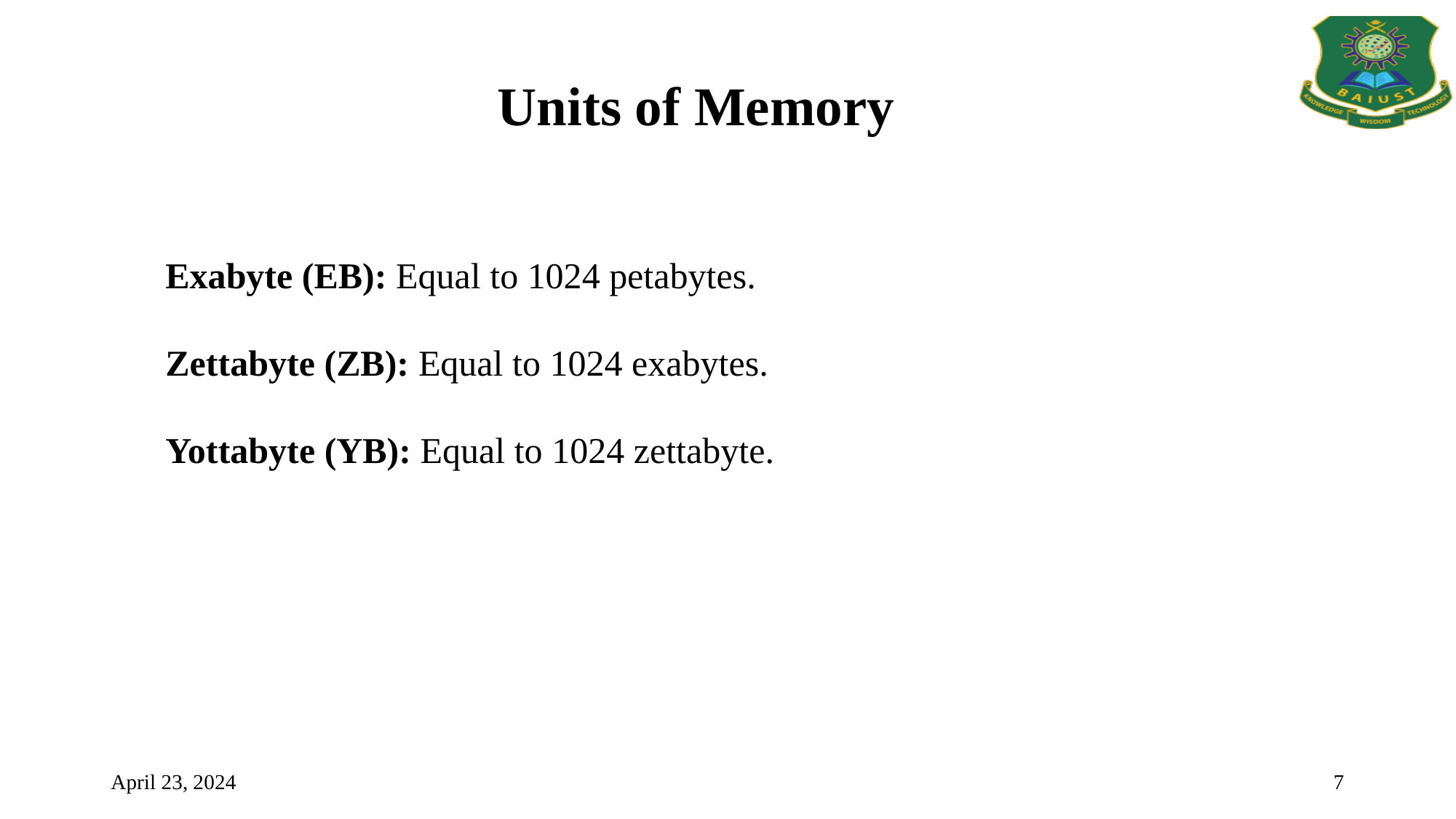

Units of Memory
Exabyte (EB): Equal to 1024 petabytes.

Zettabyte (ZB): Equal to 1024 exabytes.

Yottabyte (YB): Equal to 1024 zettabyte.

April 23, 2024
7